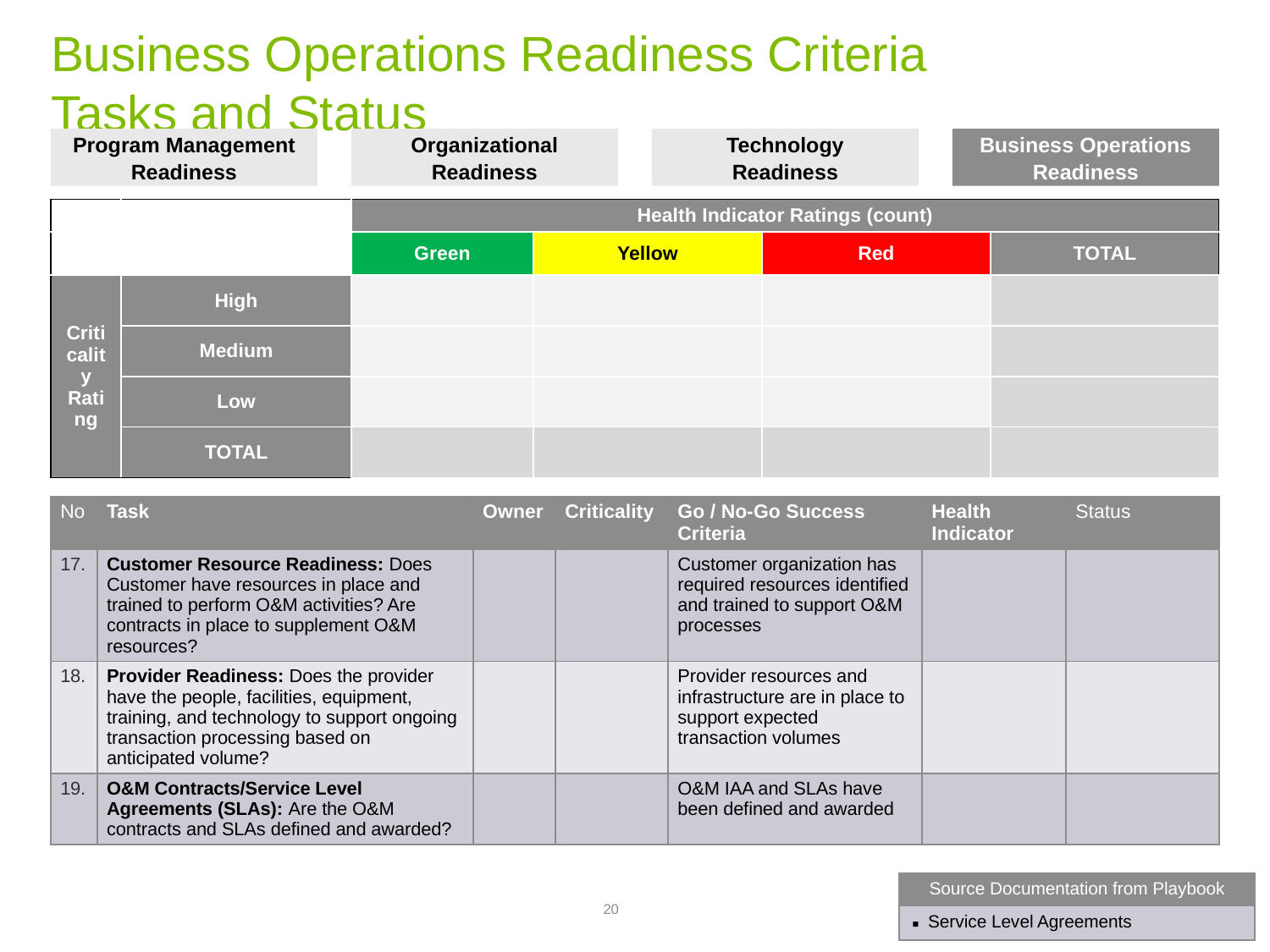

# Business Operations Readiness Criteria Tasks and Status
Program Management Readiness
Organizational Readiness
Technology
Readiness
Business Operations Readiness
|  |  | Health Indicator Ratings (count) |  |  |  |
| --- | --- | --- | --- | --- | --- |
|  |  | Green | Yellow | Red | TOTAL |
| Criticality Rating | High |  |  |  |  |
|  | Medium |  |  |  |  |
|  | Low |  |  |  |  |
|  | TOTAL |  |  |  |  |
| No | Task | Owner | Criticality | Go / No-Go Success Criteria | Health Indicator | Status |
| --- | --- | --- | --- | --- | --- | --- |
| 17. | Customer Resource Readiness: Does Customer have resources in place and trained to perform O&M activities? Are contracts in place to supplement O&M resources? |  |  | Customer organization has required resources identified and trained to support O&M processes |  |  |
| 18. | Provider Readiness: Does the provider have the people, facilities, equipment, training, and technology to support ongoing transaction processing based on anticipated volume? |  |  | Provider resources and infrastructure are in place to support expected transaction volumes |  |  |
| 19. | O&M Contracts/Service Level Agreements (SLAs): Are the O&M contracts and SLAs defined and awarded? |  |  | O&M IAA and SLAs have been defined and awarded |  |  |
| Source Documentation from Playbook |
| --- |
| Service Level Agreements |